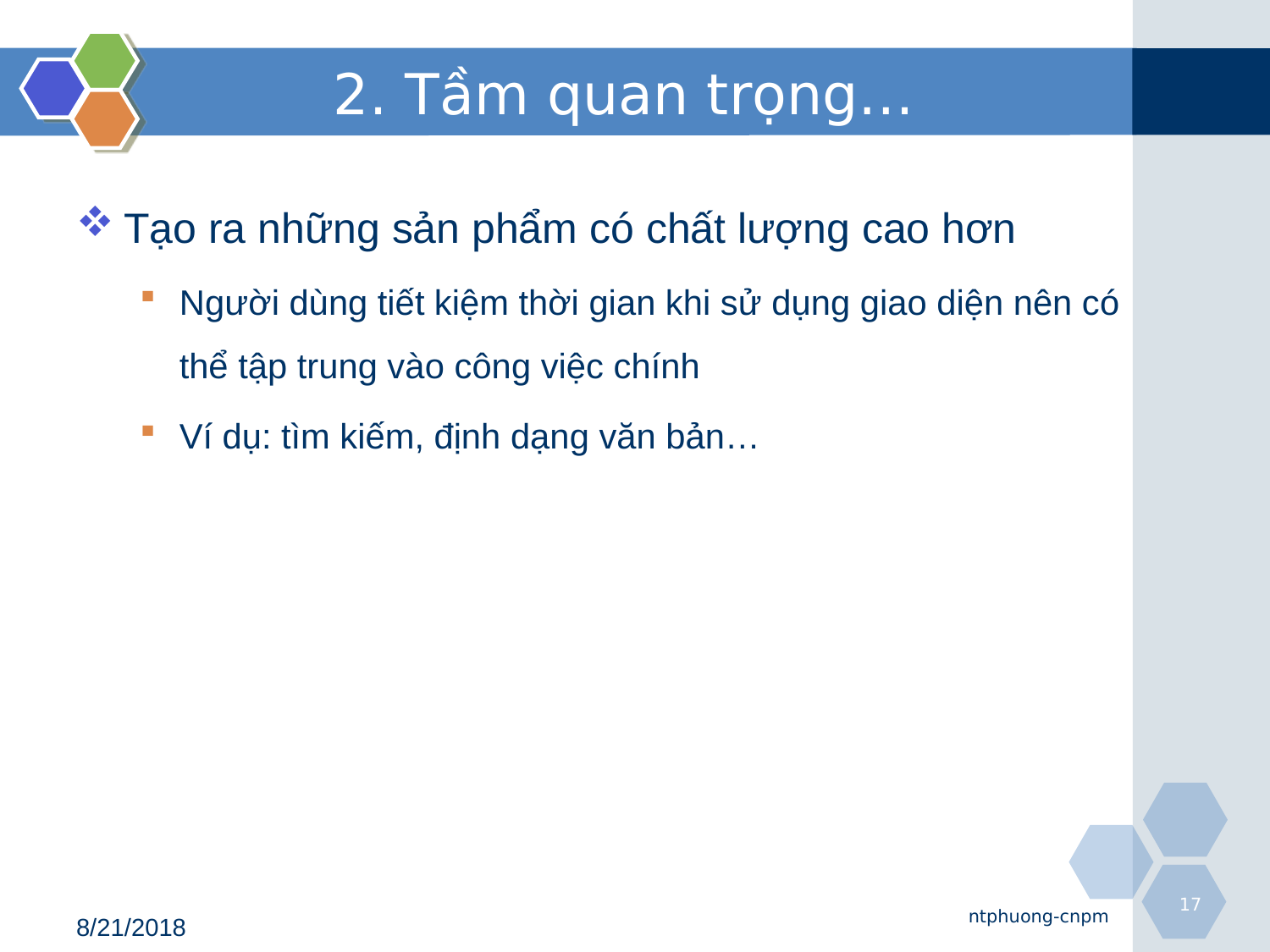

# 2. Tầm quan trọng…
Tạo ra những sản phẩm có chất lượng cao hơn
Người dùng tiết kiệm thời gian khi sử dụng giao diện nên có thể tập trung vào công việc chính
Ví dụ: tìm kiếm, định dạng văn bản…
17
ntphuong-cnpm
8/21/2018